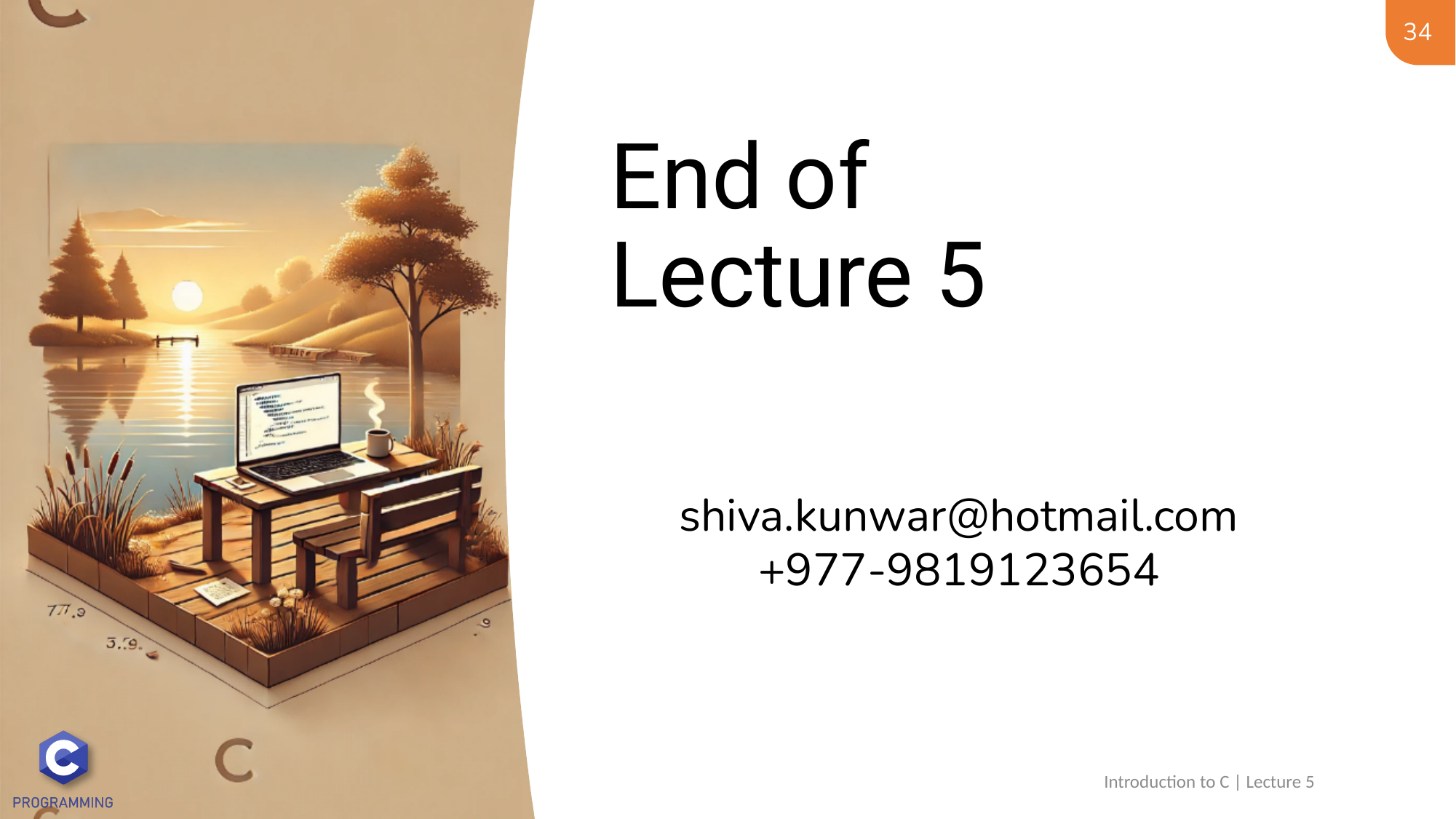

34
# End of Lecture 5
Introduction to C | Lecture 5